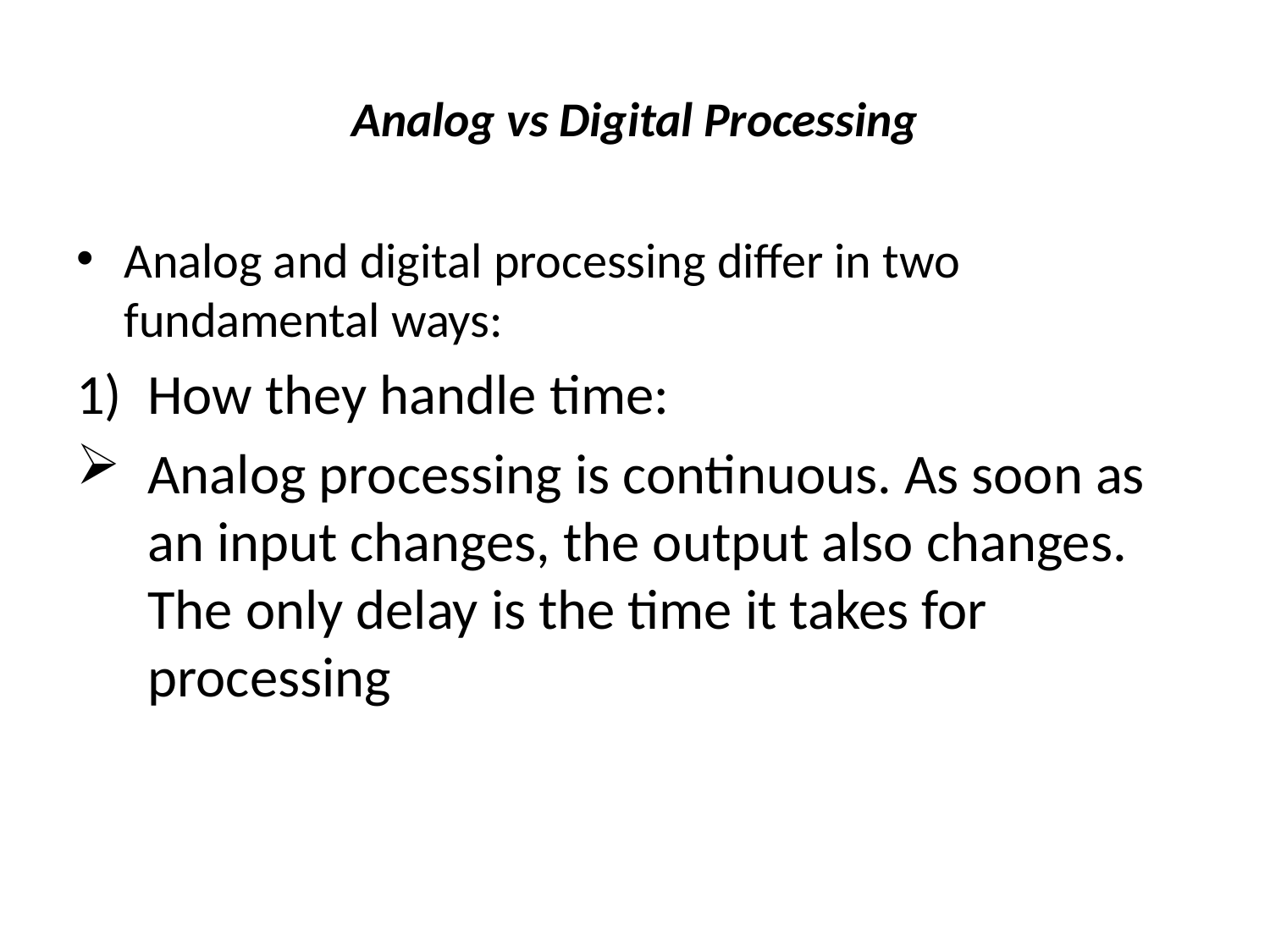

# Analog vs Digital Processing
Analog and digital processing differ in two fundamental ways:
How they handle time:
Analog processing is continuous. As soon as an input changes, the output also changes. The only delay is the time it takes for processing